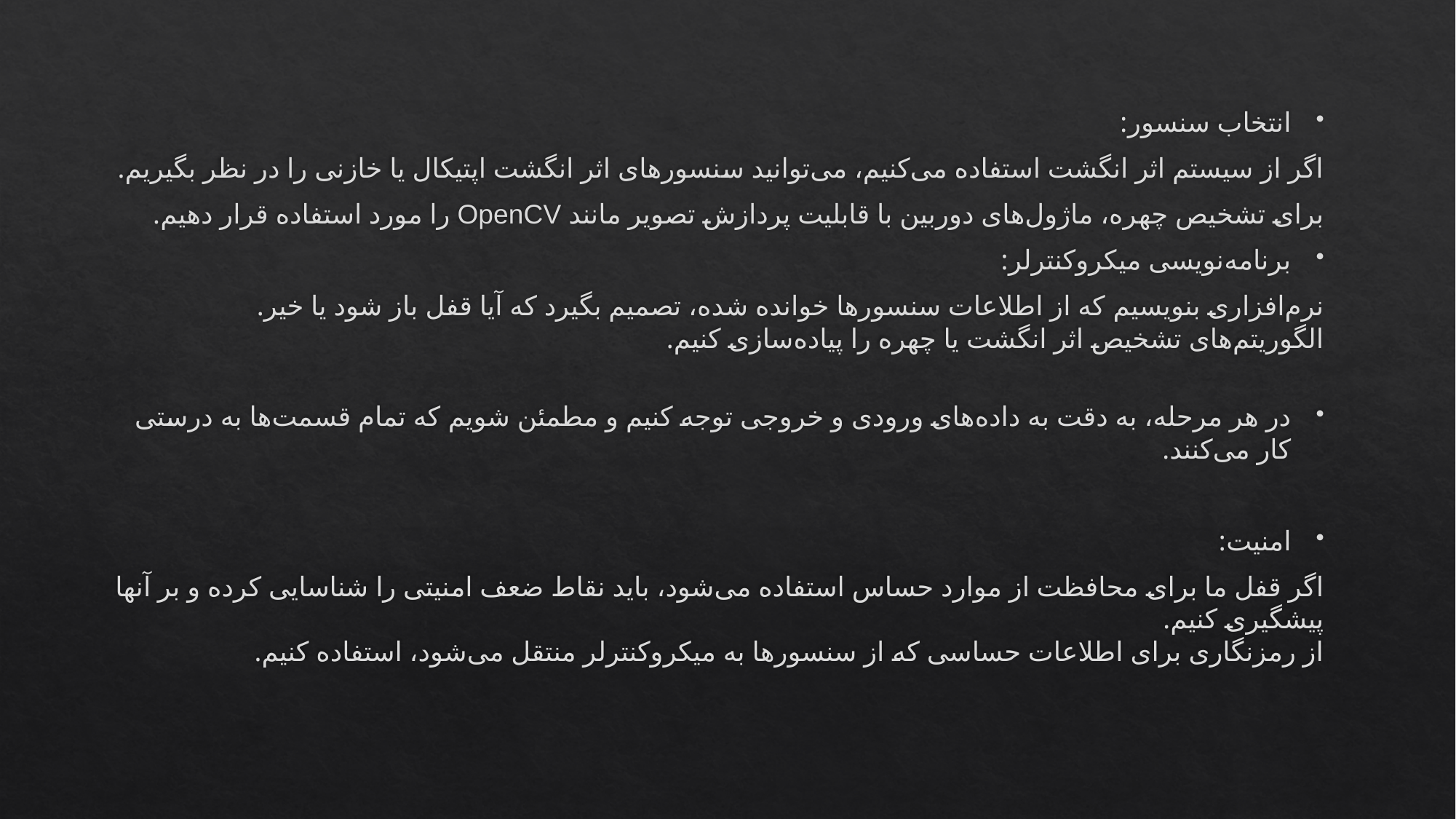

انتخاب سنسور:
اگر از سیستم اثر انگشت استفاده می‌کنیم، می‌توانید سنسورهای اثر انگشت اپتیکال یا خازنی را در نظر بگیریم.
برای تشخیص چهره، ماژول‌های دوربین با قابلیت پردازش تصویر مانند OpenCV را مورد استفاده قرار دهیم.
برنامه‌نویسی میکروکنترلر:
نرم‌افزاری بنویسیم که از اطلاعات سنسورها خوانده شده، تصمیم بگیرد که آیا قفل باز شود یا خیر.
الگوریتم‌های تشخیص اثر انگشت یا چهره را پیاده‌سازی کنیم.
در هر مرحله، به دقت به داده‌های ورودی و خروجی توجه کنیم و مطمئن شویم که تمام قسمت‌ها به درستی کار می‌کنند.

امنیت:
اگر قفل ما برای محافظت از موارد حساس استفاده می‌شود، باید نقاط ضعف امنیتی را شناسایی کرده و بر آنها پیشگیری کنیم.
از رمزنگاری برای اطلاعات حساسی که از سنسورها به میکروکنترلر منتقل می‌شود، استفاده کنیم.